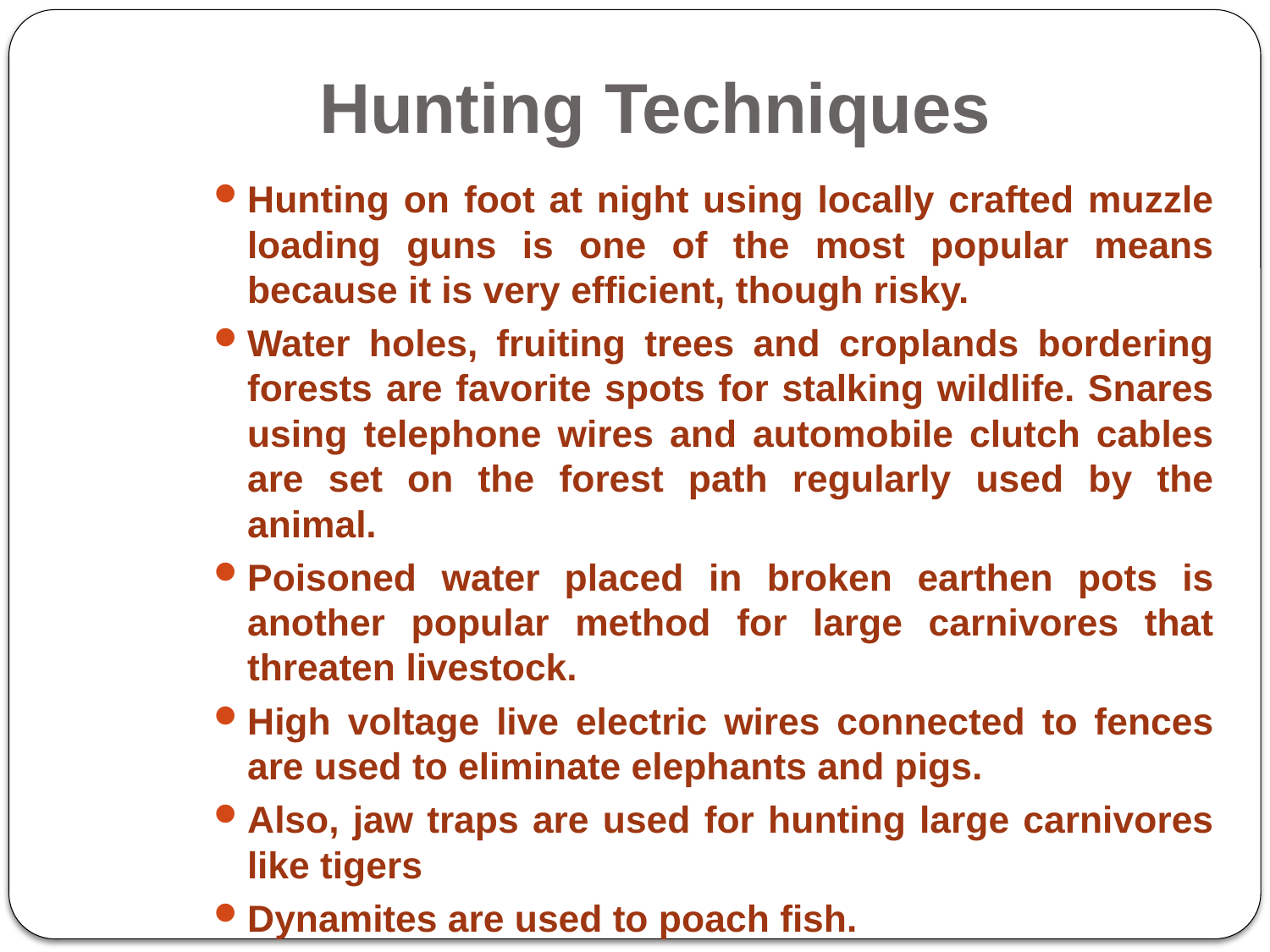

# Hunting Techniques
Hunting on foot at night using locally crafted muzzle loading guns is one of the most popular means because it is very efficient, though risky.
Water holes, fruiting trees and croplands bordering forests are favorite spots for stalking wildlife. Snares using telephone wires and automobile clutch cables are set on the forest path regularly used by the animal.
Poisoned water placed in broken earthen pots is another popular method for large carnivores that threaten livestock.
High voltage live electric wires connected to fences are used to eliminate elephants and pigs.
Also, jaw traps are used for hunting large carnivores like tigers
Dynamites are used to poach fish.